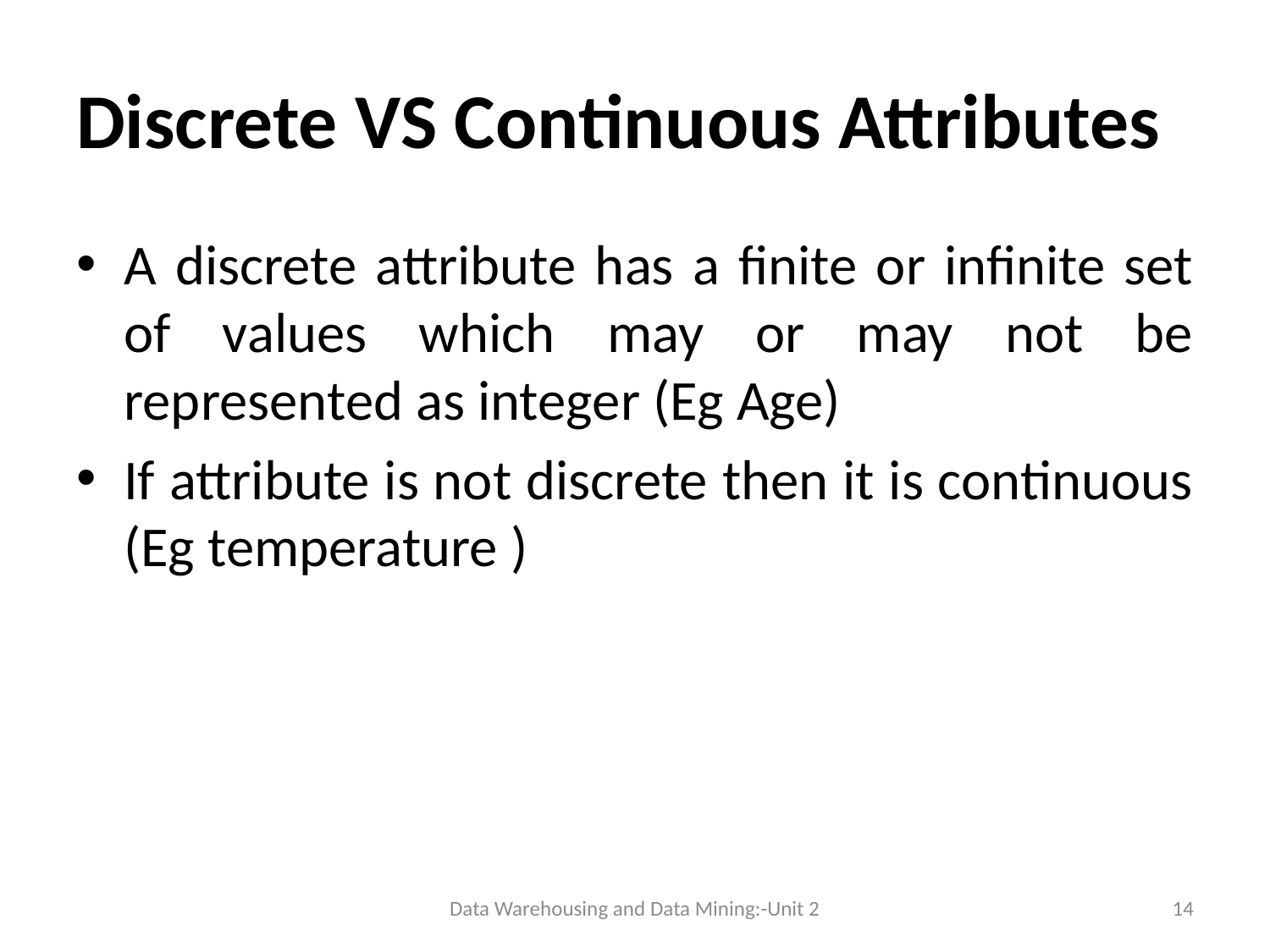

# Discrete VS Continuous Attributes
A discrete attribute has a finite or infinite set of values which may or may not be represented as integer (Eg Age)
If attribute is not discrete then it is continuous (Eg temperature )
Data Warehousing and Data Mining:-Unit 2
14